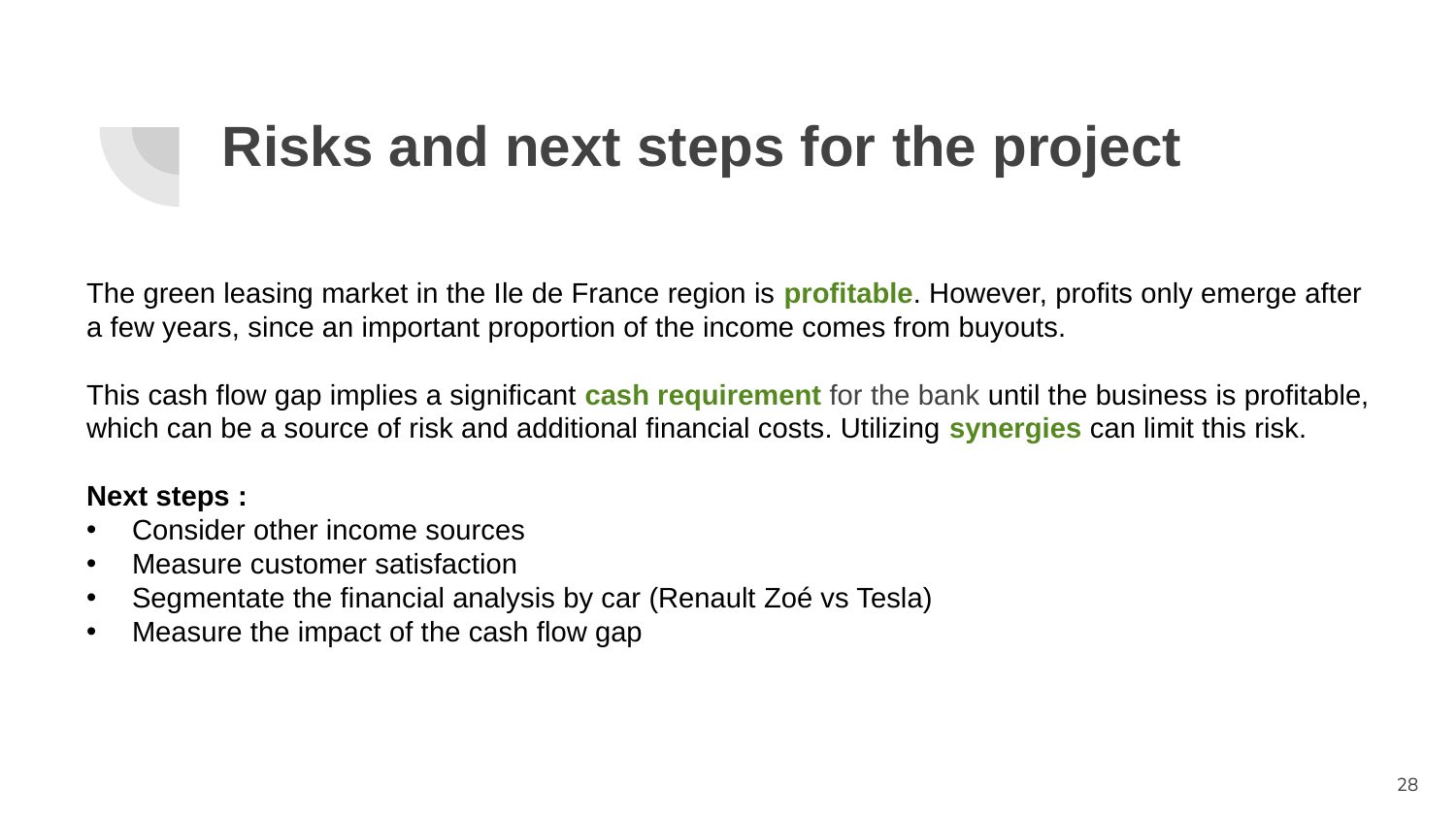

# Risks and next steps for the project
The green leasing market in the Ile de France region is profitable. However, profits only emerge after a few years, since an important proportion of the income comes from buyouts.

This cash flow gap implies a significant cash requirement for the bank until the business is profitable, which can be a source of risk and additional financial costs. Utilizing synergies can limit this risk.

Next steps :
Consider other income sources
Measure customer satisfaction
Segmentate the financial analysis by car (Renault Zoé vs Tesla)
Measure the impact of the cash flow gap

28